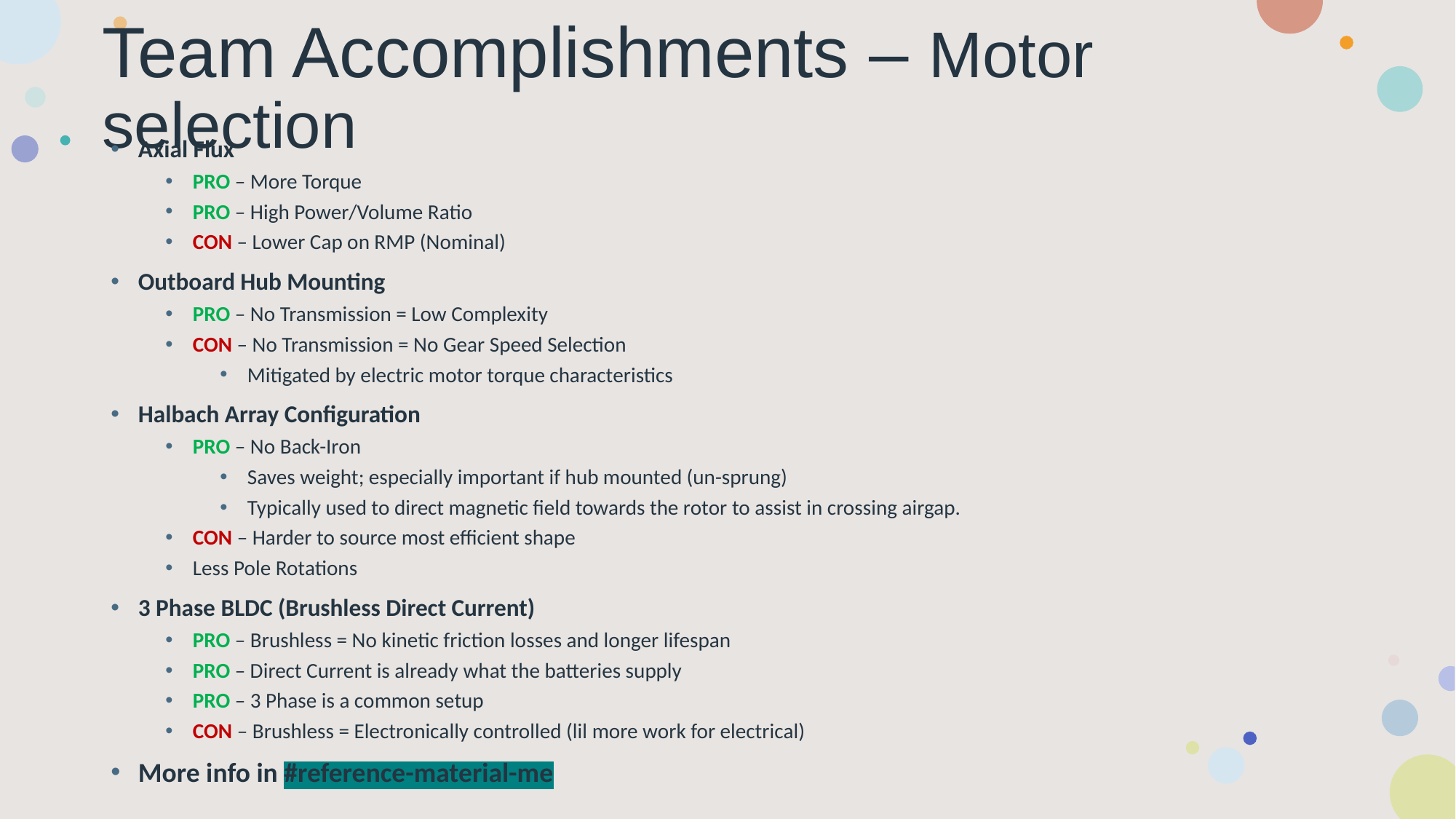

# Team Accomplishments – Motor selection
Axial Flux
PRO – More Torque
PRO – High Power/Volume Ratio
CON – Lower Cap on RMP (Nominal)
Outboard Hub Mounting
PRO – No Transmission = Low Complexity
CON – No Transmission = No Gear Speed Selection
Mitigated by electric motor torque characteristics
Halbach Array Configuration
PRO – No Back-Iron
Saves weight; especially important if hub mounted (un-sprung)
Typically used to direct magnetic field towards the rotor to assist in crossing airgap.
CON – Harder to source most efficient shape
Less Pole Rotations
3 Phase BLDC (Brushless Direct Current)
PRO – Brushless = No kinetic friction losses and longer lifespan
PRO – Direct Current is already what the batteries supply
PRO – 3 Phase is a common setup
CON – Brushless = Electronically controlled (lil more work for electrical)
More info in #reference-material-me